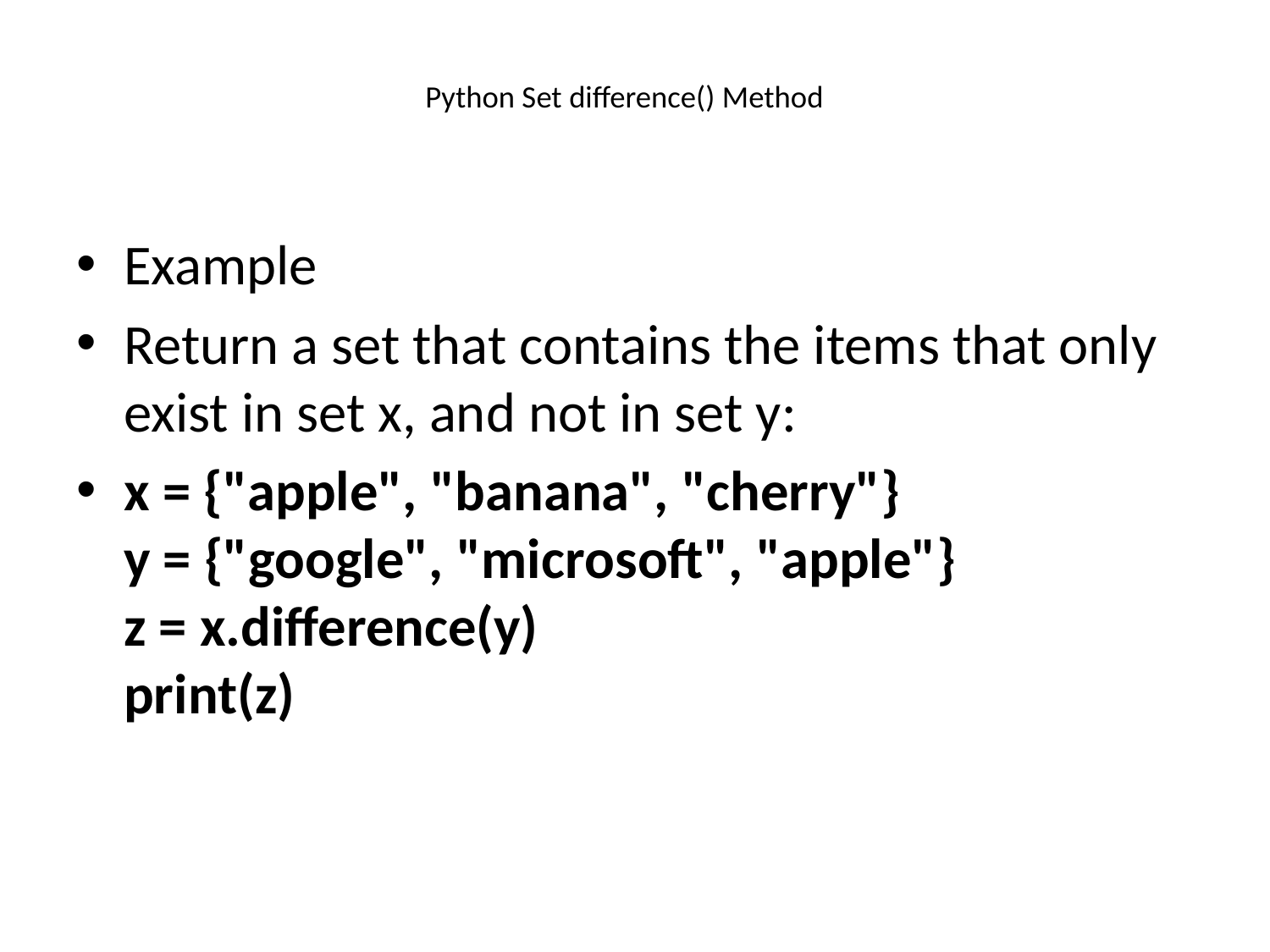

# Python Set difference() Method
Example
Return a set that contains the items that only exist in set x, and not in set y:
x = {"apple", "banana", "cherry"}
y = {"google", "microsoft", "apple"}
z = x.difference(y) 
print(z)